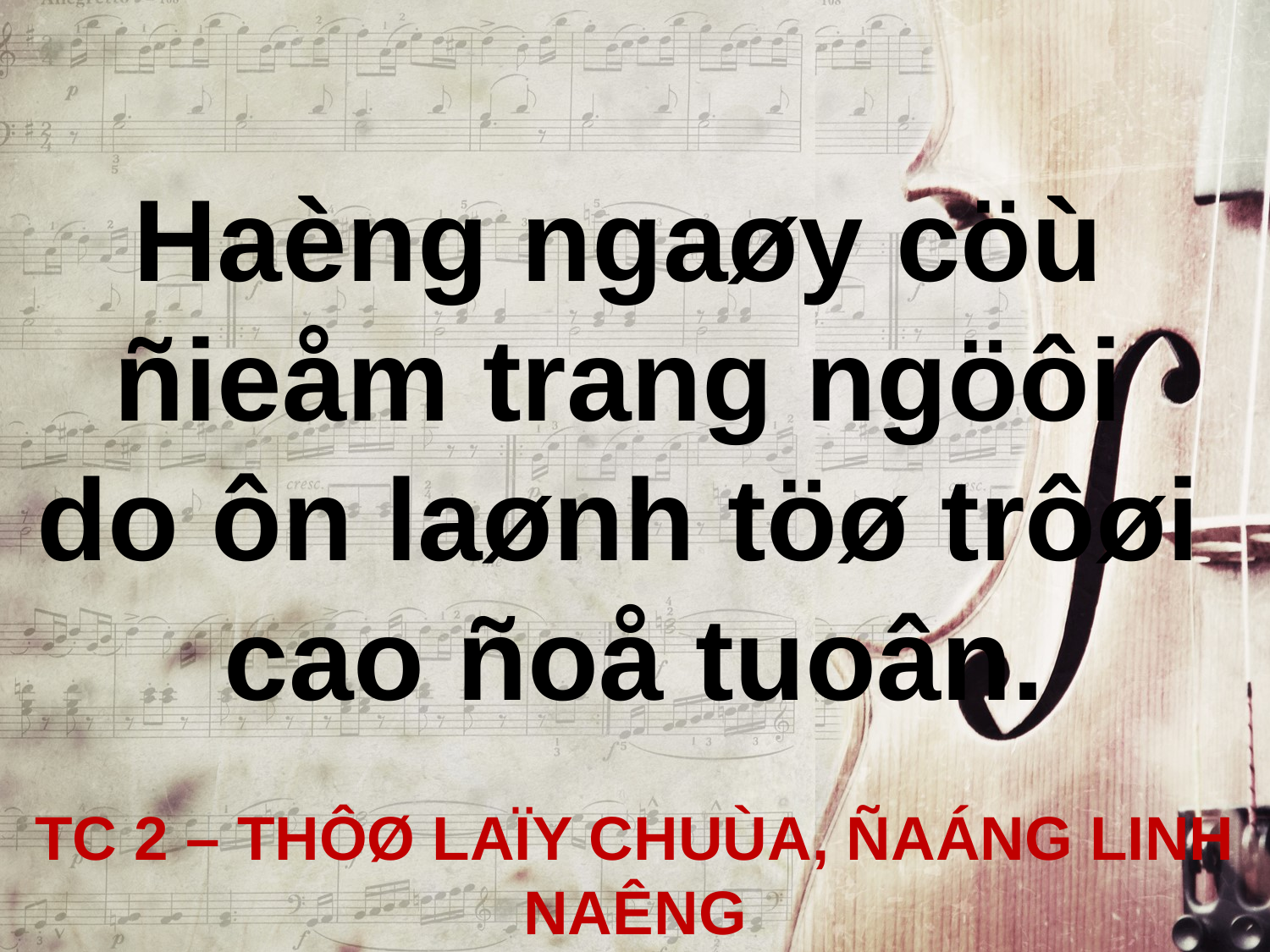

Haèng ngaøy cöù
ñieåm trang ngöôi
do ôn laønh töø trôøi
cao ñoå tuoân.
TC 2 – THÔØ LAÏY CHUÙA, ÑAÁNG LINH NAÊNG